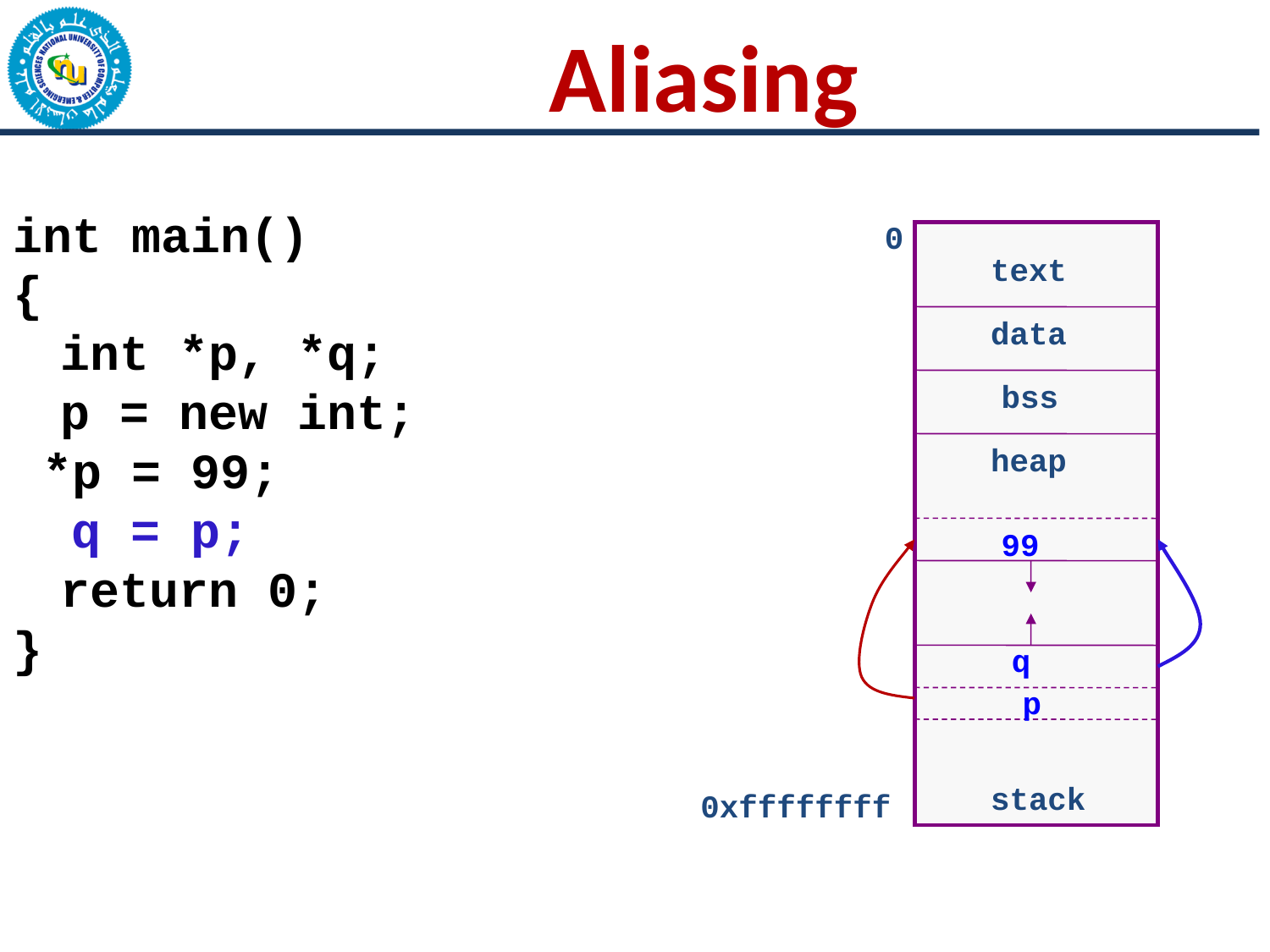

# Aliasing

int main()
{
	int *p, *q;
	p = new int;
 *p = 99;
  q = p;
	return 0;
}
0

text

data

bss

heap

99

q

p

stack
0xffffffff